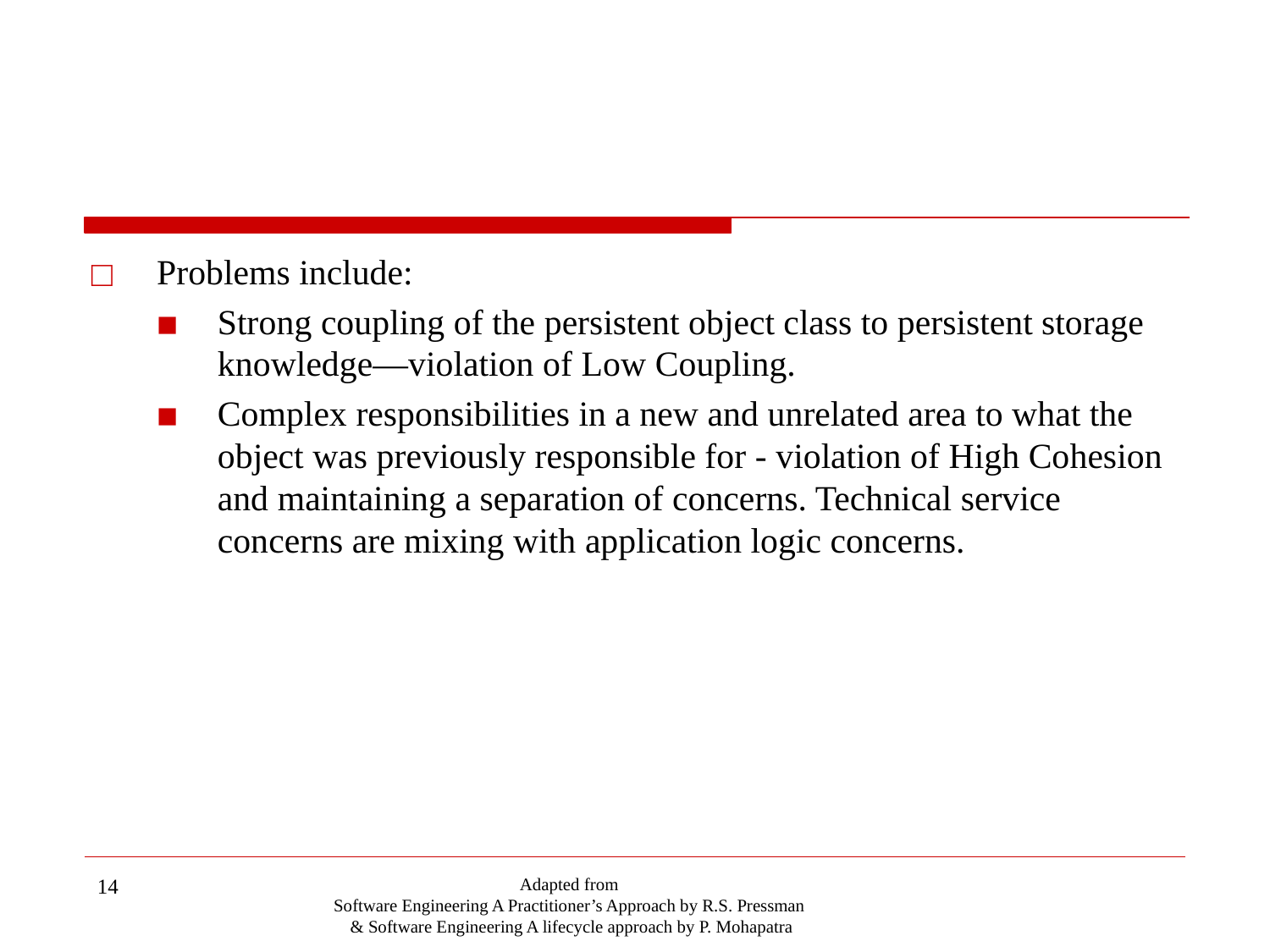

#
Problems include:
Strong coupling of the persistent object class to persistent storage knowledge—violation of Low Coupling.
Complex responsibilities in a new and unrelated area to what the object was previously responsible for - violation of High Cohesion and maintaining a separation of concerns. Technical service concerns are mixing with application logic concerns.
14
Adapted from
Software Engineering A Practitioner’s Approach by R.S. Pressman
& Software Engineering A lifecycle approach by P. Mohapatra